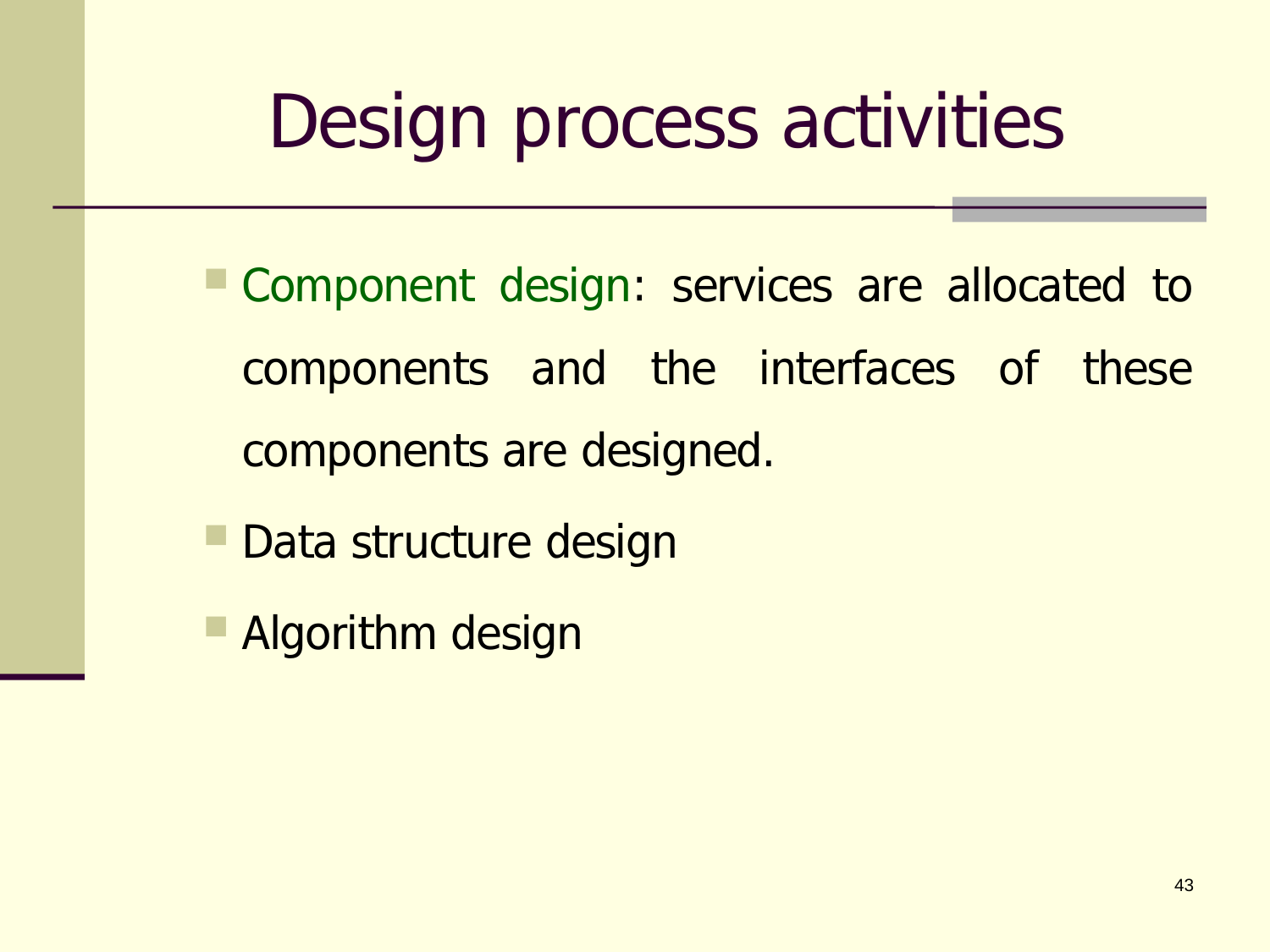

# Design process activities
Component design: services are allocated to components and the interfaces of these components are designed.
Data structure design
Algorithm design

43